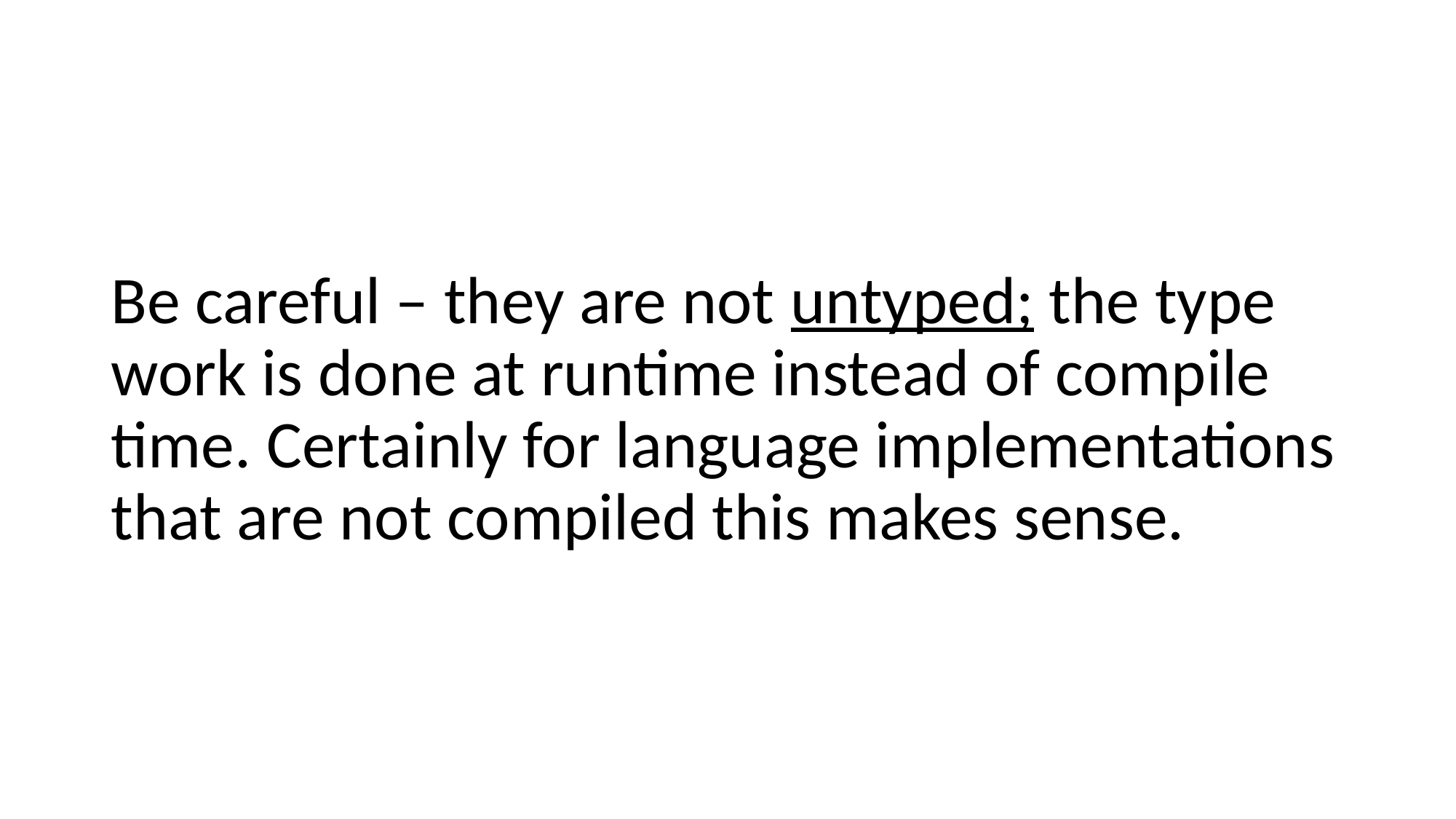

# Be careful – they are not untyped; the type work is done at runtime instead of compile time. Certainly for language implementations that are not compiled this makes sense.